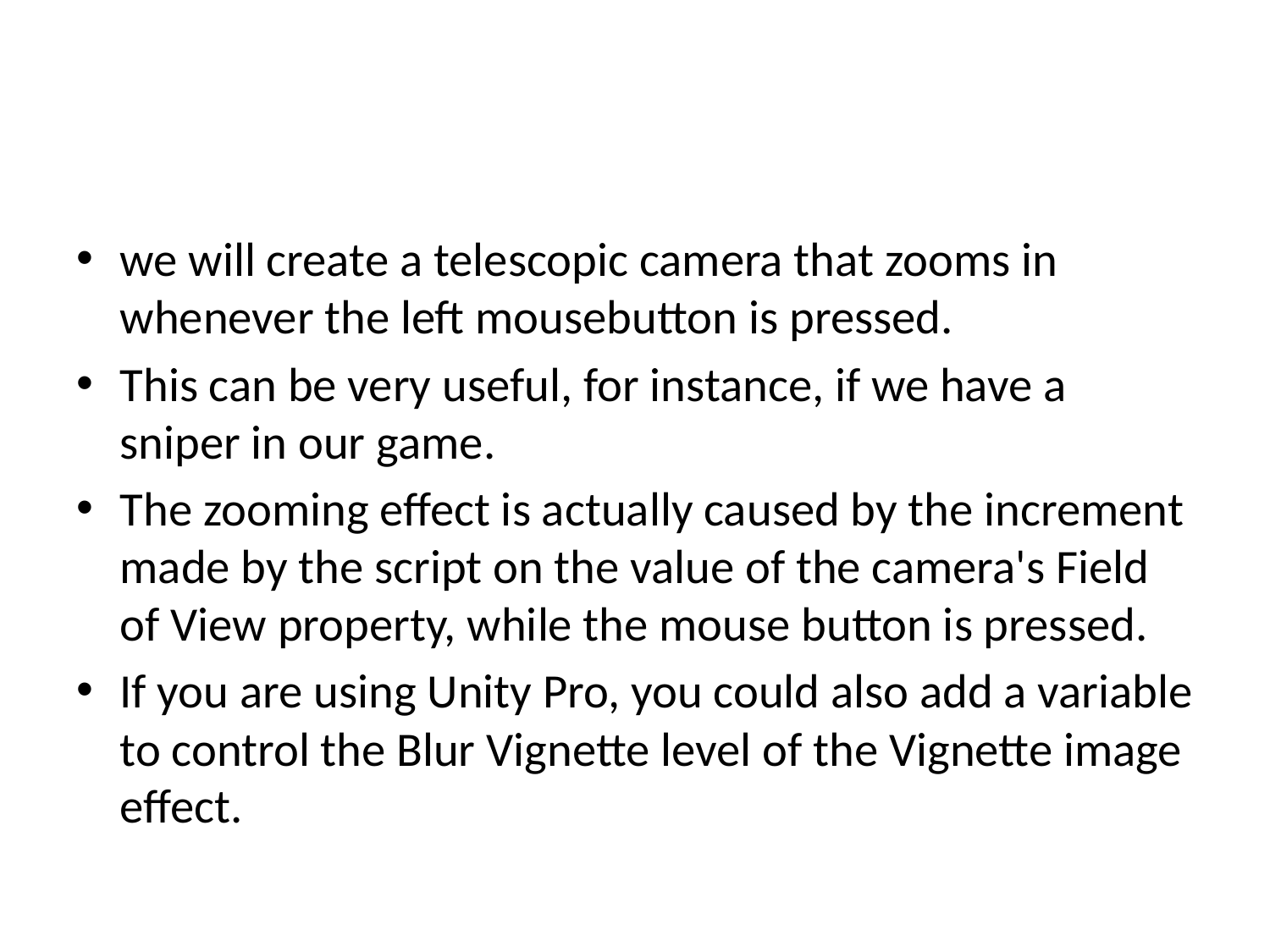

#
we will create a telescopic camera that zooms in whenever the left mousebutton is pressed.
This can be very useful, for instance, if we have a sniper in our game.
The zooming effect is actually caused by the increment made by the script on the value of the camera's Field of View property, while the mouse button is pressed.
If you are using Unity Pro, you could also add a variable to control the Blur Vignette level of the Vignette image effect.